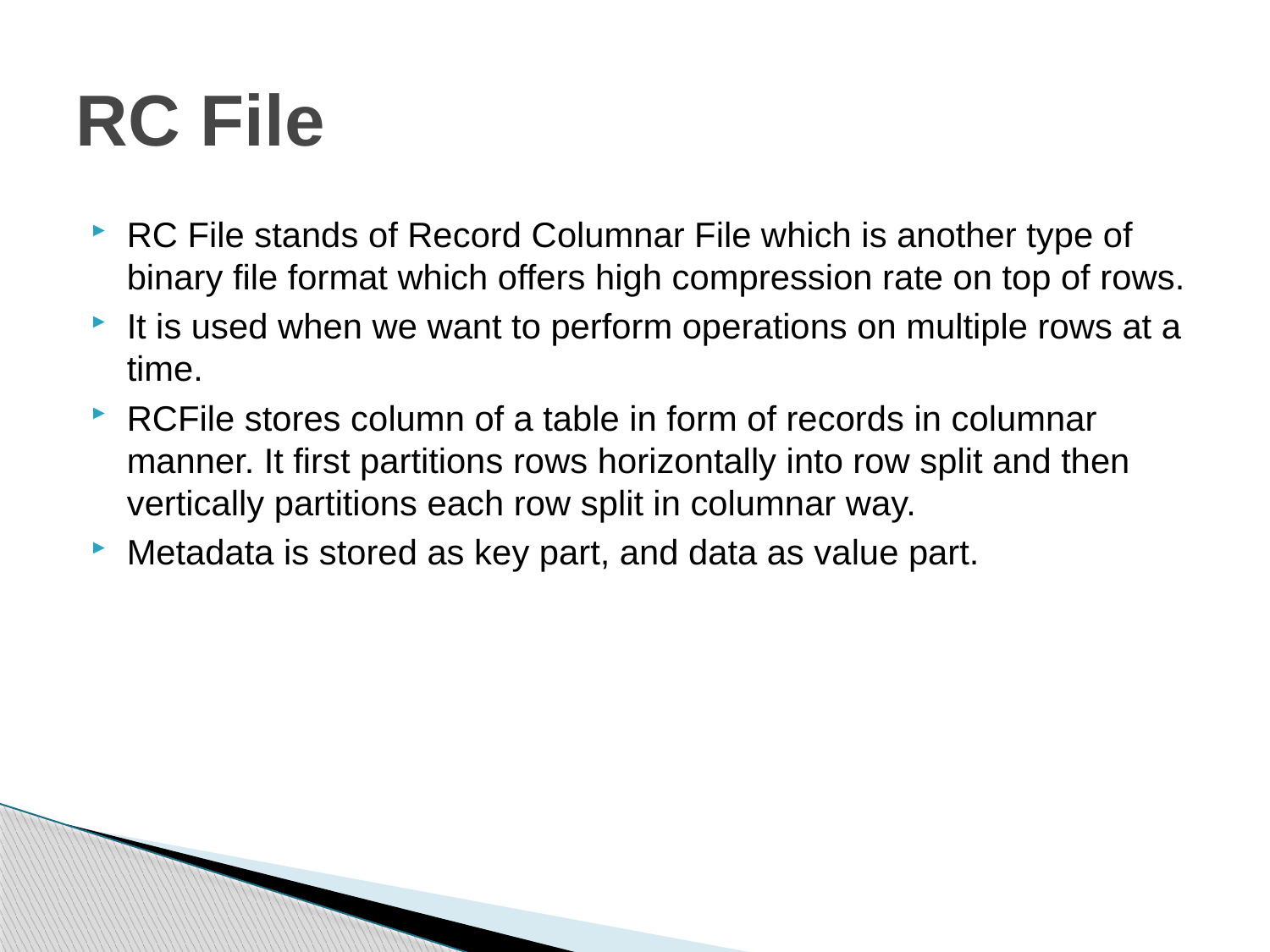

# RC File
RC File stands of Record Columnar File which is another type of binary file format which offers high compression rate on top of rows.
It is used when we want to perform operations on multiple rows at a time.
RCFile stores column of a table in form of records in columnar manner. It first partitions rows horizontally into row split and then vertically partitions each row split in columnar way.
Metadata is stored as key part, and data as value part.